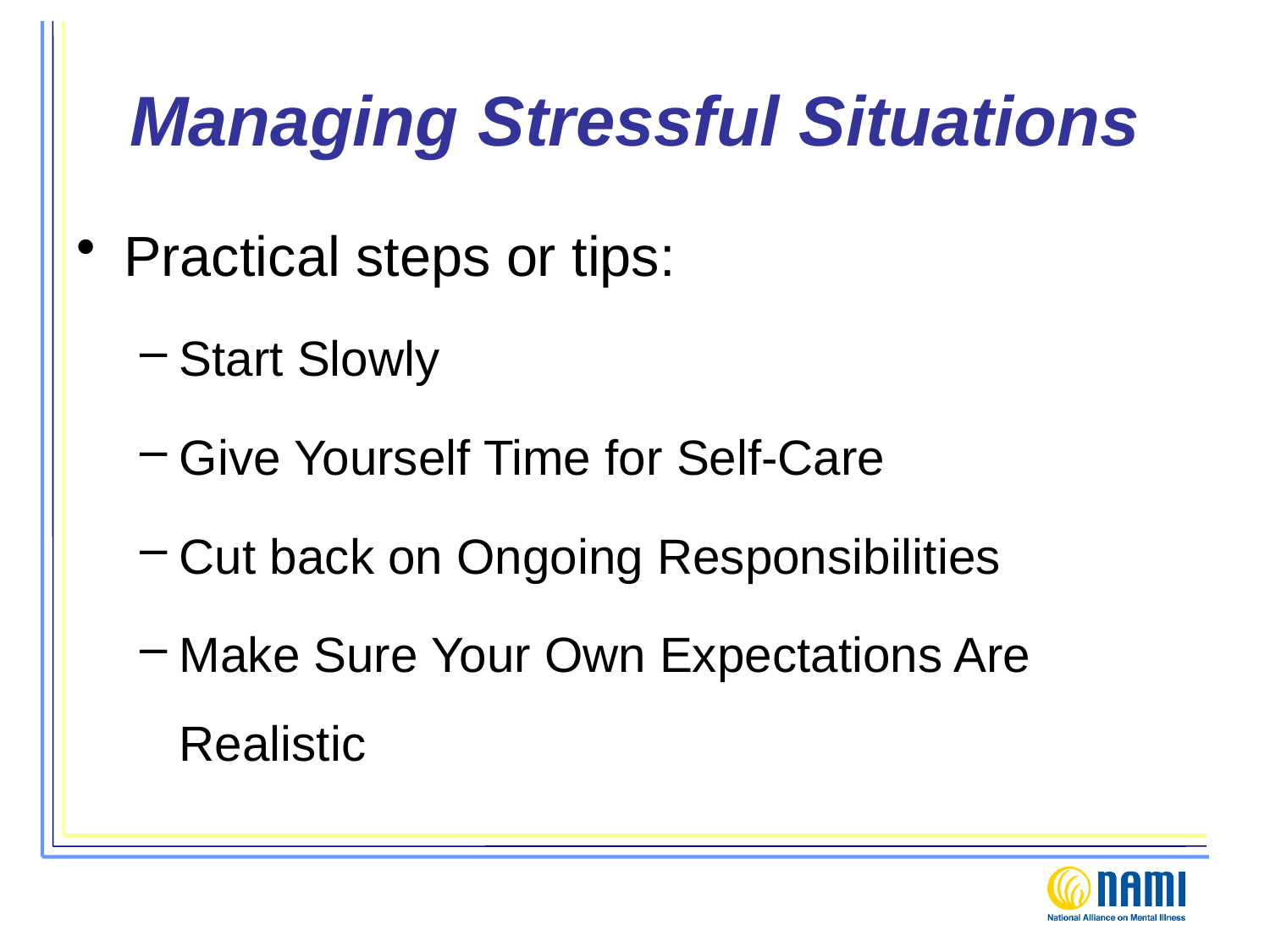

# Managing Stressful Situations
Practical steps or tips:
Start Slowly
Give Yourself Time for Self-Care
Cut back on Ongoing Responsibilities
Make Sure Your Own Expectations Are Realistic